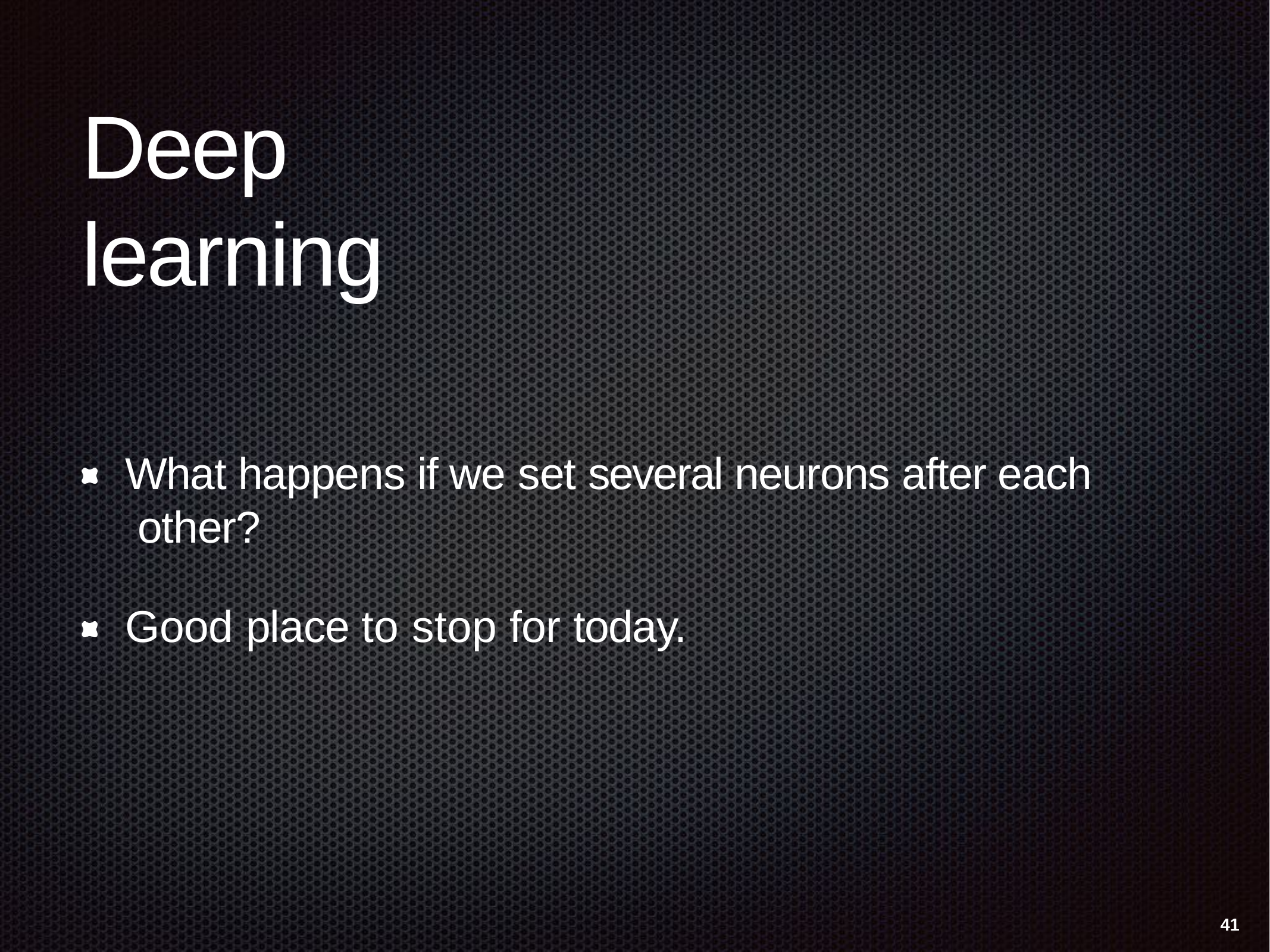

# Deep learning
What happens if we set several neurons after each  other?
Good place to stop for today.

41